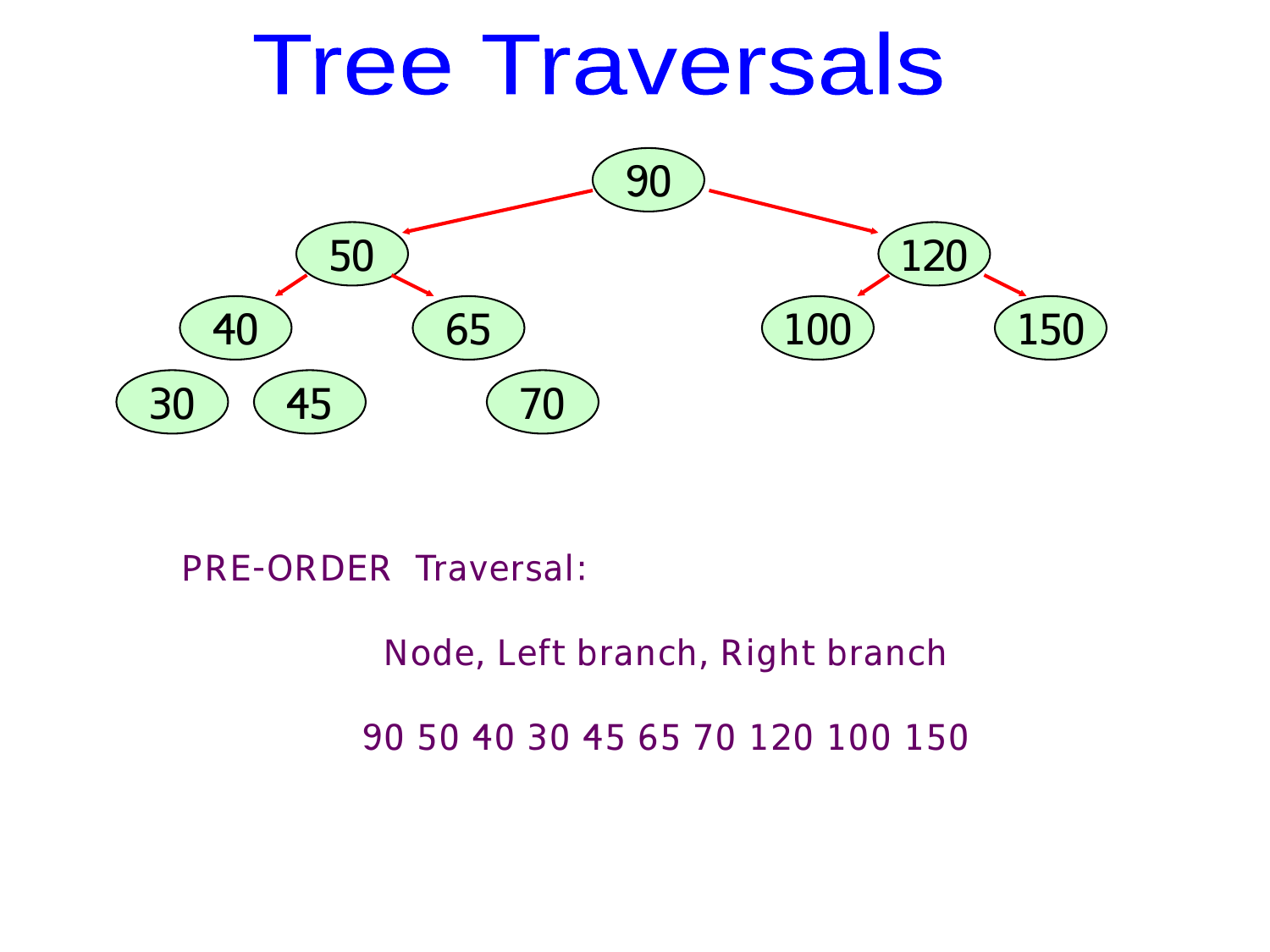

Tree Traversals
90

50
120

40
65
100
150
30
45
70
PRE-ORDER  Traversal:

Node, Left branch, Right branch

90 50 40 30 45 65 70 120 100 150